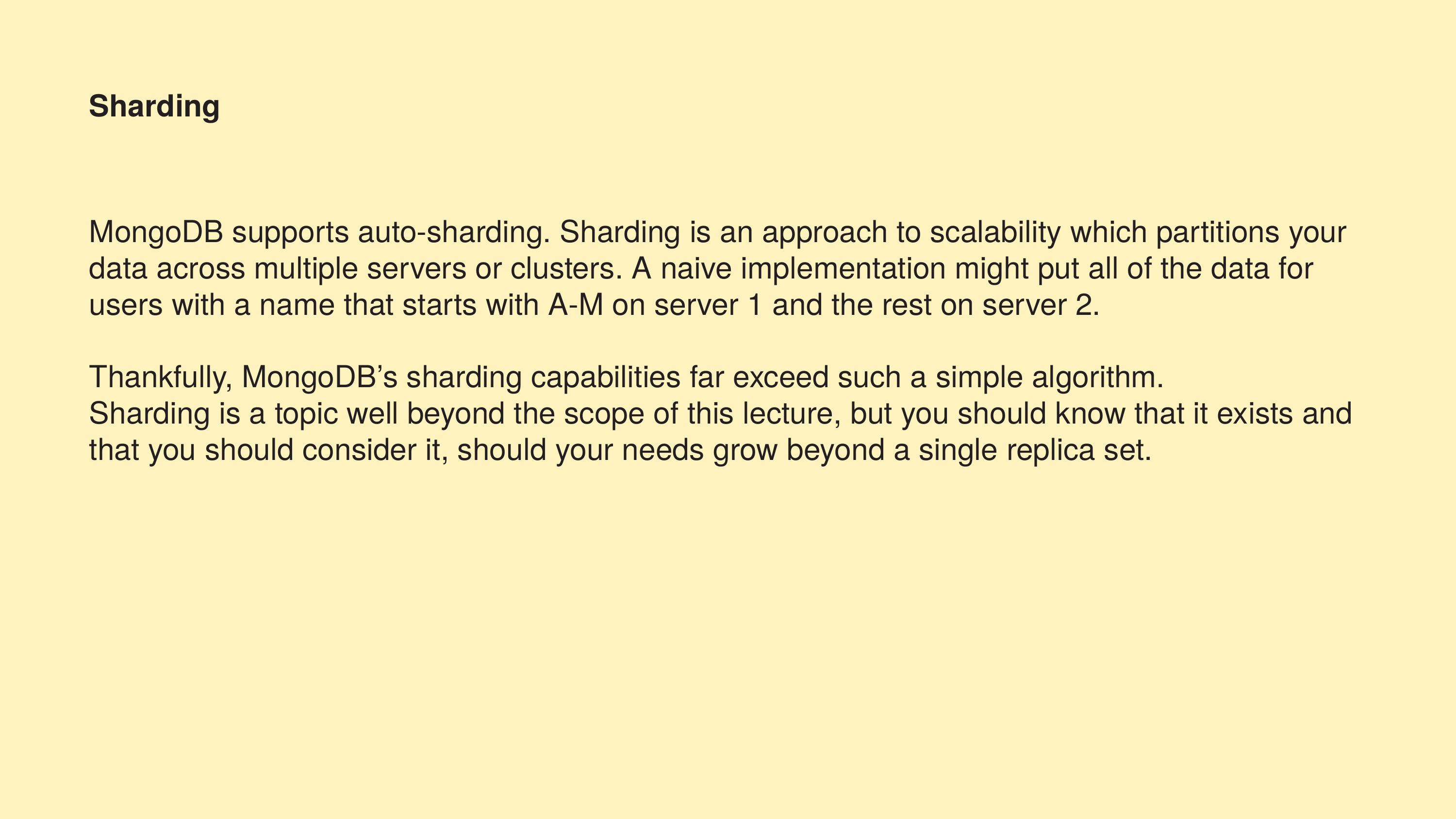

# Sharding

MongoDB supports auto-sharding. Sharding is an approach to scalability which partitions your data across multiple servers or clusters. A naive implementation might put all of the data for users with a name that starts with A-M on server 1 and the rest on server 2.

Thankfully, MongoDB’s sharding capabilities far exceed such a simple algorithm.
Sharding is a topic well beyond the scope of this lecture, but you should know that it exists and that you should consider it, should your needs grow beyond a single replica set.